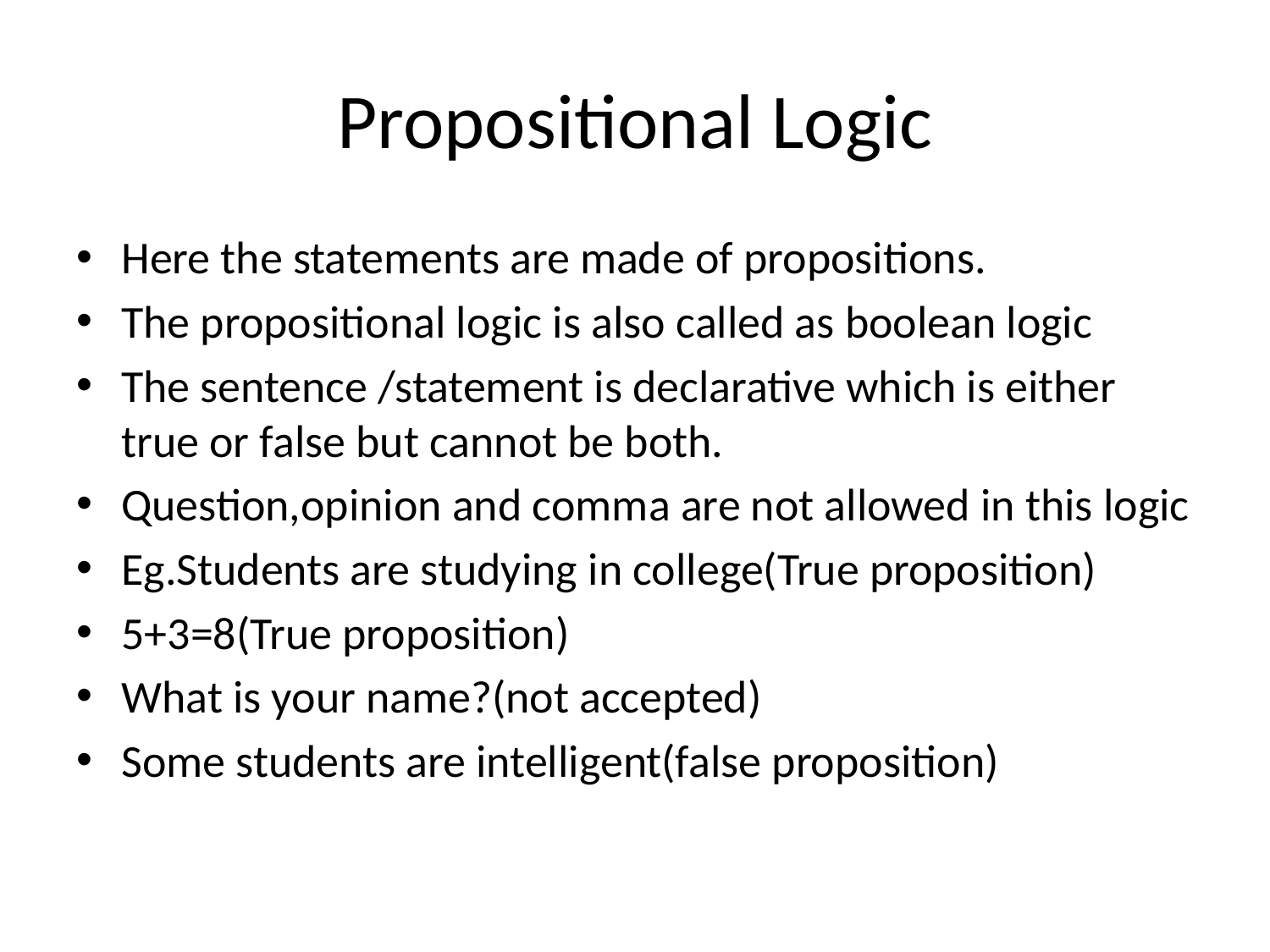

# Propositional Logic
Here the statements are made of propositions.
The propositional logic is also called as boolean logic
The sentence /statement is declarative which is either true or false but cannot be both.
Question,opinion and comma are not allowed in this logic
Eg.Students are studying in college(True proposition)
5+3=8(True proposition)
What is your name?(not accepted)
Some students are intelligent(false proposition)